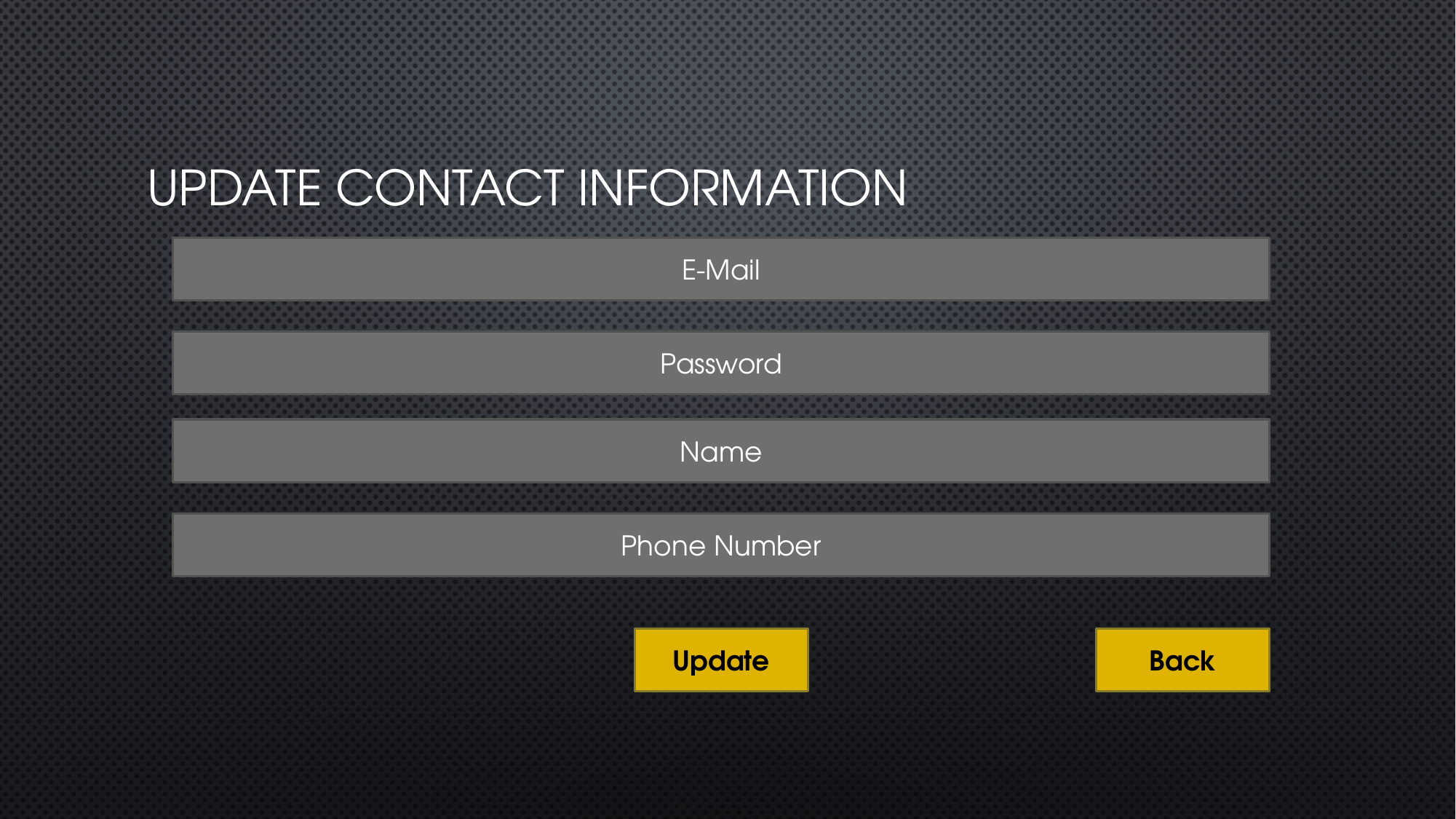

# Update contact information
E-Mail
Password
Name
Phone Number
Update
Back